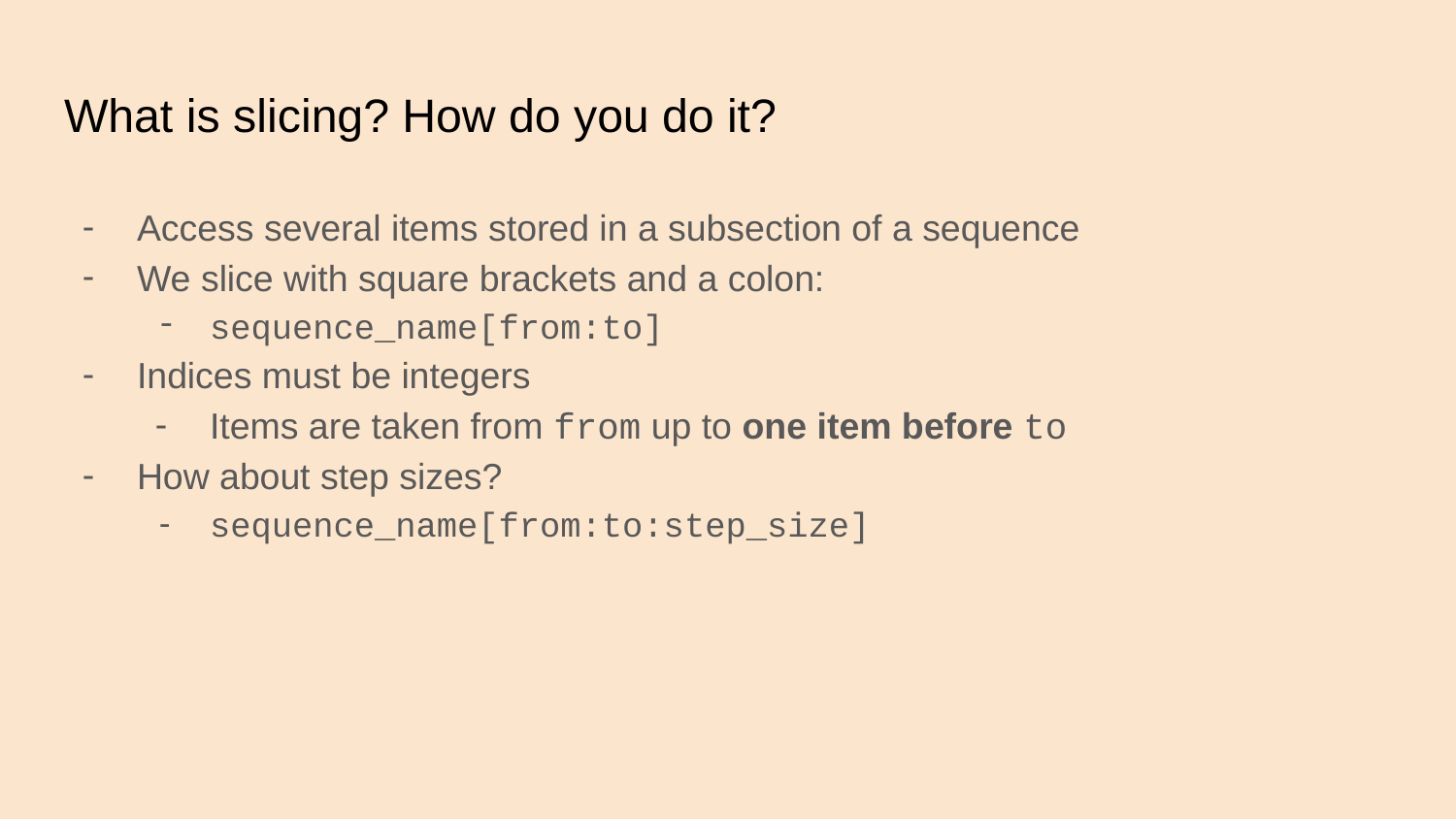

# What is slicing? How do you do it?
Access several items stored in a subsection of a sequence
We slice with square brackets and a colon:
sequence_name[from:to]
Indices must be integers
Items are taken from from up to one item before to
How about step sizes?
sequence_name[from:to:step_size]